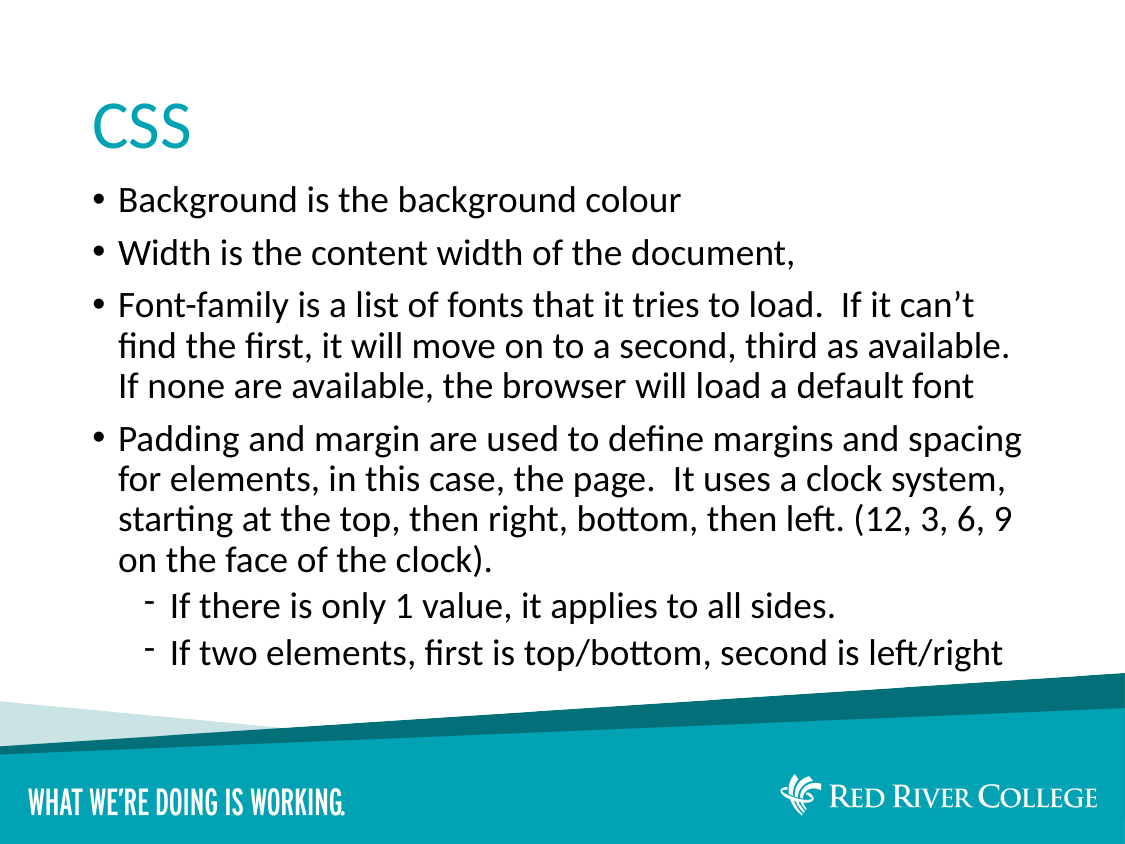

# CSS
Background is the background colour
Width is the content width of the document,
Font-family is a list of fonts that it tries to load.  If it can’t find the first, it will move on to a second, third as available.  If none are available, the browser will load a default font
Padding and margin are used to define margins and spacing for elements, in this case, the page.  It uses a clock system, starting at the top, then right, bottom, then left. (12, 3, 6, 9 on the face of the clock).
If there is only 1 value, it applies to all sides.
If two elements, first is top/bottom, second is left/right